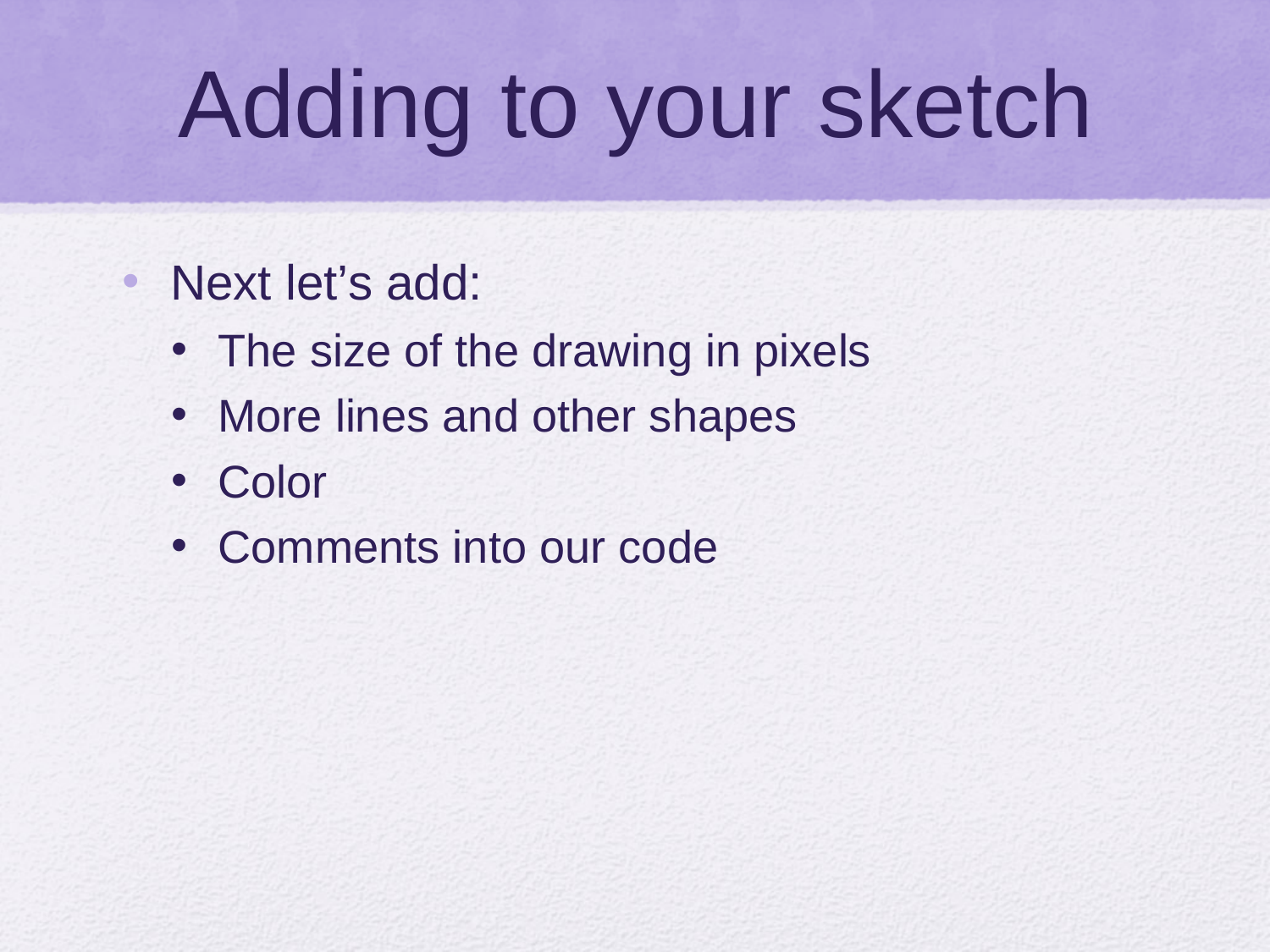

# Adding to your sketch
Next let’s add:
The size of the drawing in pixels
More lines and other shapes
Color
Comments into our code